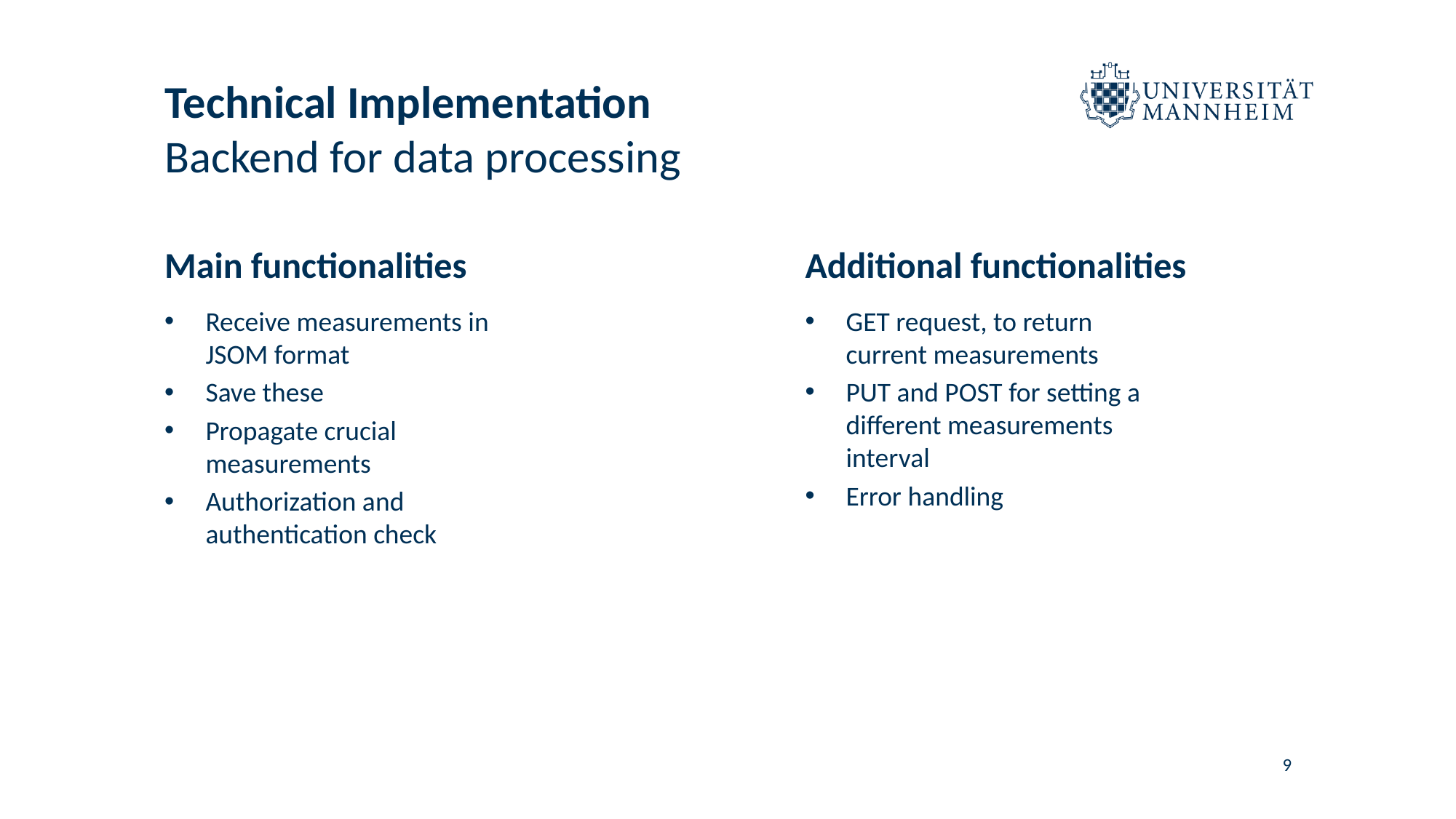

# Technical Implementation Backend for data processing
Main functionalities
Additional functionalities
Receive measurements in JSOM format
Save these
Propagate crucial measurements
Authorization and authentication check

GET request, to return current measurements
PUT and POST for setting a different measurements interval
Error handling

9